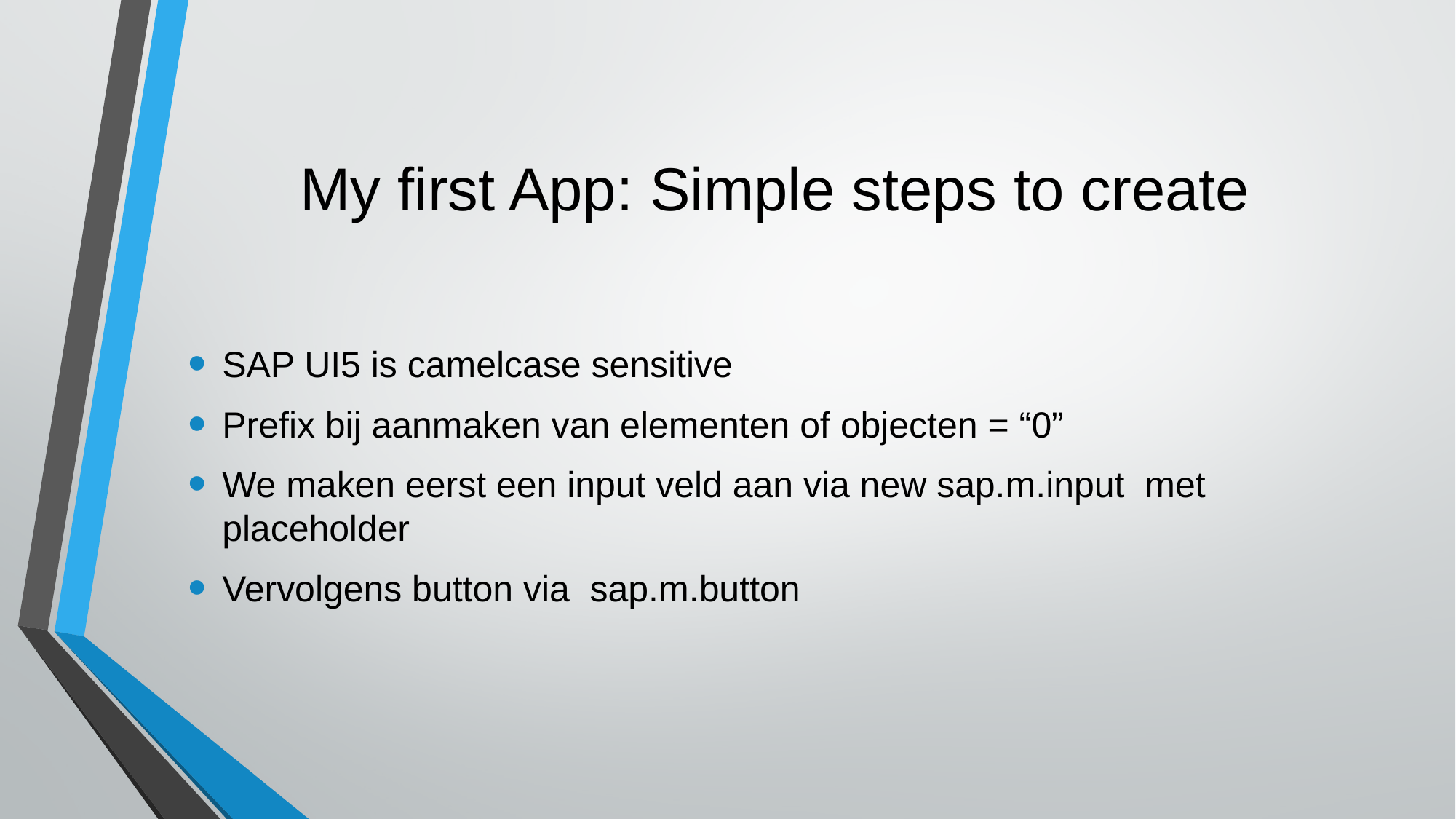

# My first App: Simple steps to create

SAP UI5 is camelcase sensitive
Prefix bij aanmaken van elementen of objecten = “0”
We maken eerst een input veld aan via new sap.m.input  met placeholder
Vervolgens button via  sap.m.button